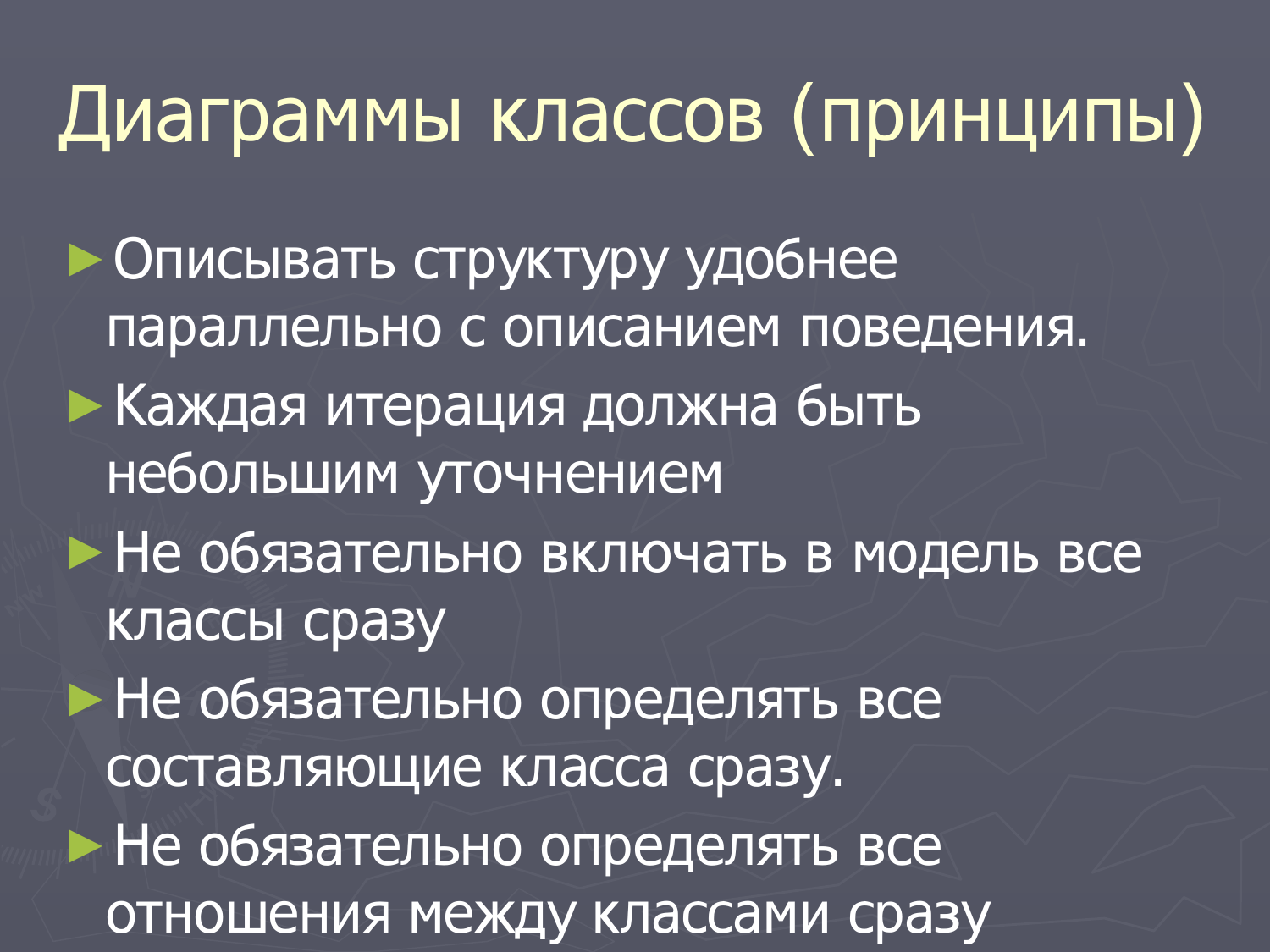

# Диаграммы классов (принципы)
Описывать структуру удобнее параллельно с описанием поведения.
Каждая итерация должна быть небольшим уточнением
Не обязательно включать в модель все классы сразу
Не обязательно определять все составляющие класса сразу.
Не обязательно определять все отношения между классами сразу